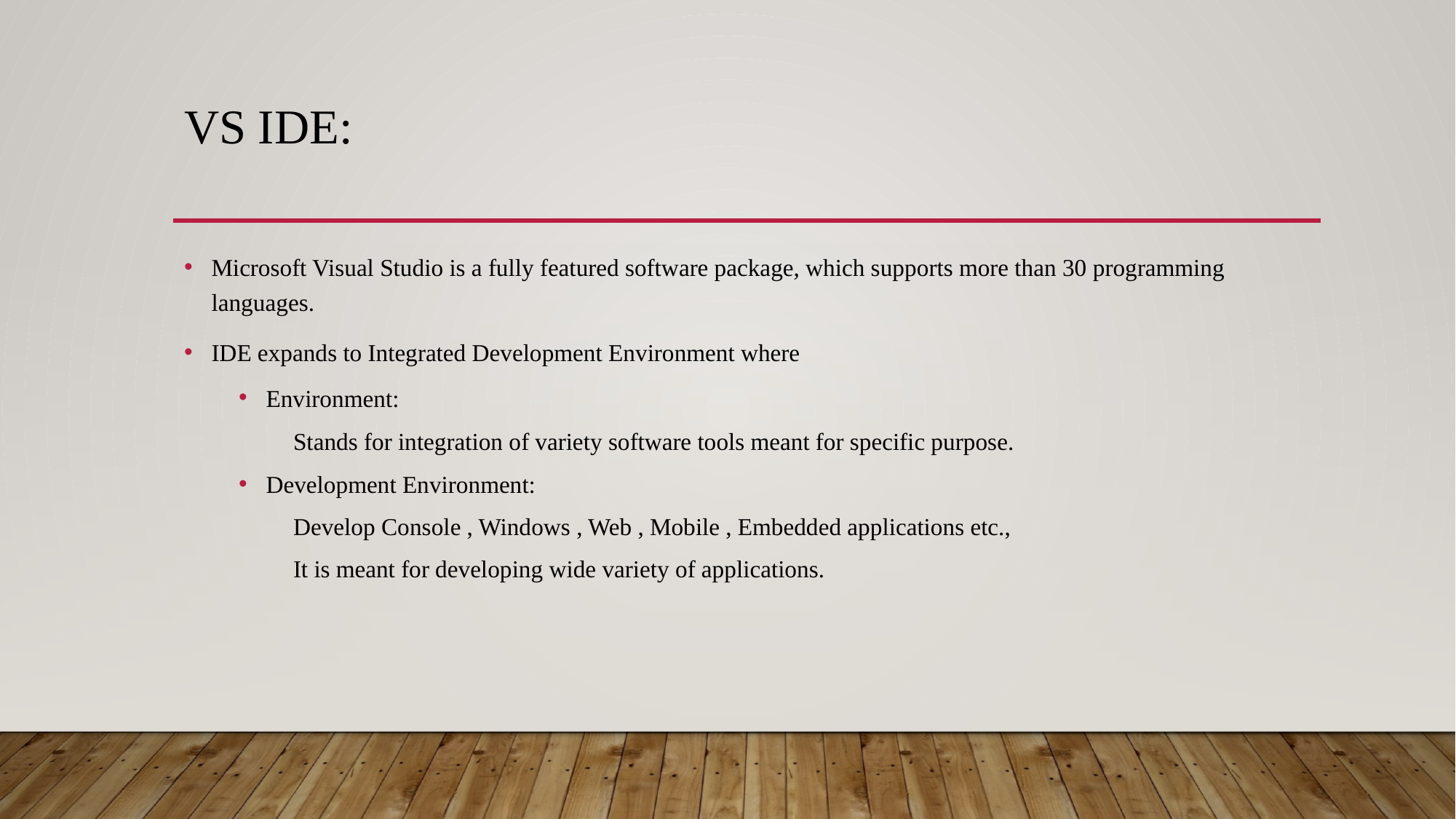

# VS IDE:
Microsoft Visual Studio is a fully featured software package, which supports more than 30 programming languages.
IDE expands to Integrated Development Environment where
Environment:
Stands for integration of variety software tools meant for specific purpose.
Development Environment:
Develop Console , Windows , Web , Mobile , Embedded applications etc.,
It is meant for developing wide variety of applications.